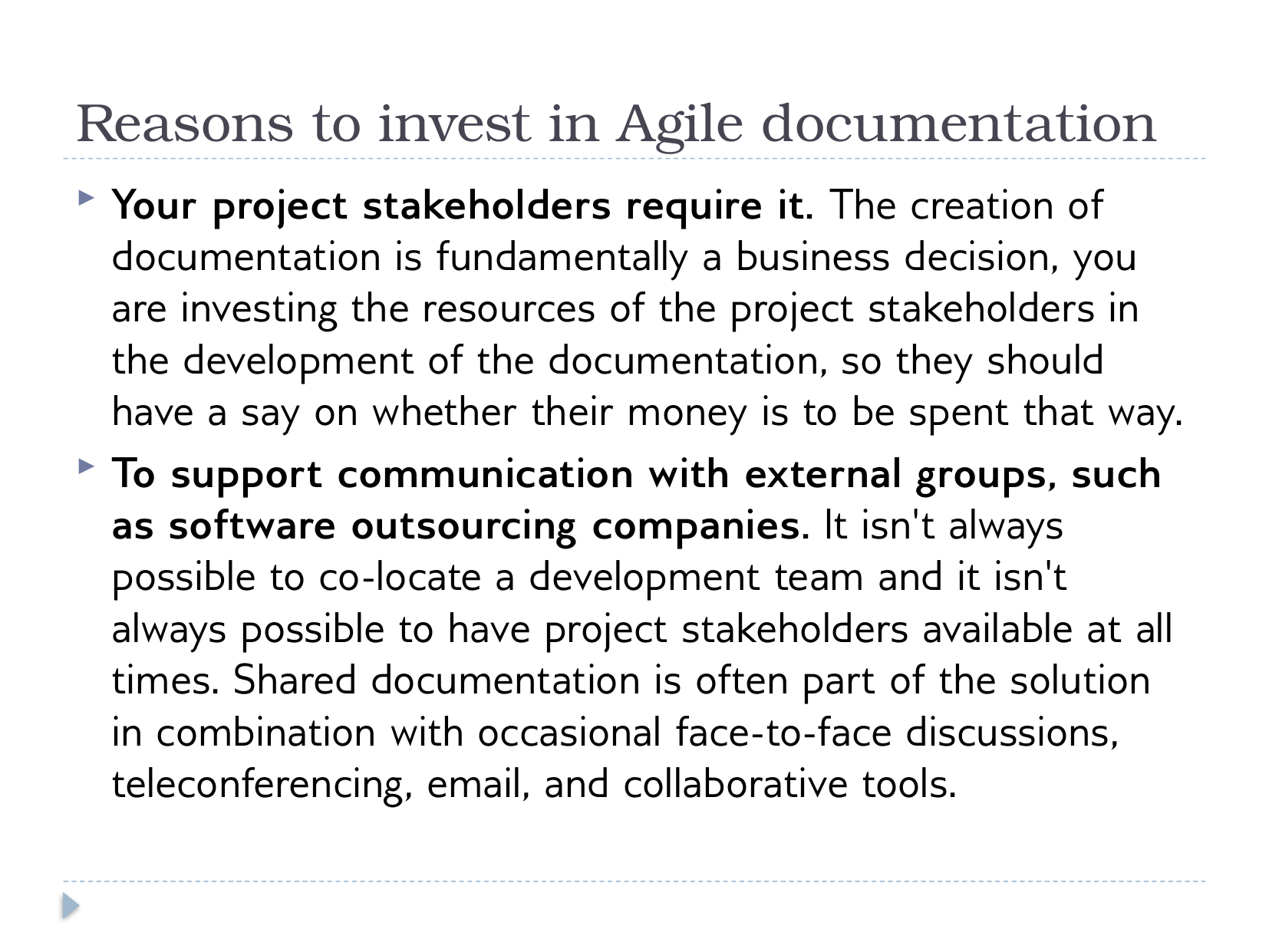

# Reasons to invest in Agile documentation
Your project stakeholders require it. The creation of documentation is fundamentally a business decision, you are investing the resources of the project stakeholders in the development of the documentation, so they should have a say on whether their money is to be spent that way.
To support communication with external groups, such as software outsourcing companies. It isn't always possible to co-locate a development team and it isn't always possible to have project stakeholders available at all times. Shared documentation is often part of the solution in combination with occasional face-to-face discussions, teleconferencing, email, and collaborative tools.
44